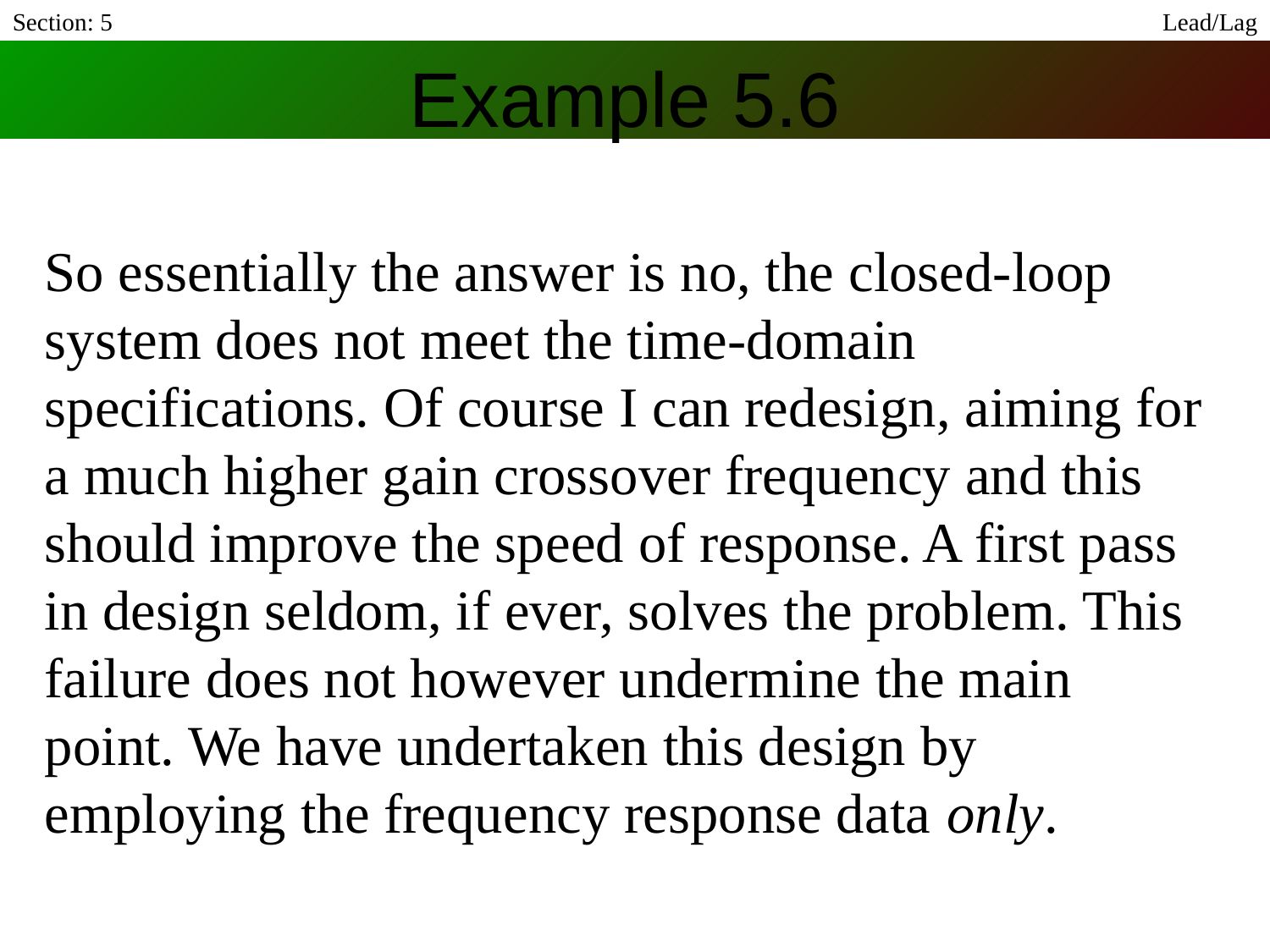

Section: 5

Lead/Lag

Example 5.6
So essentially the answer is no, the closed-loop system does not meet the time-domain specifications. Of course I can redesign, aiming for a much higher gain crossover frequency and this should improve the speed of response. A first pass in design seldom, if ever, solves the problem. This failure does not however undermine the main point. We have undertaken this design by employing the frequency response data only.